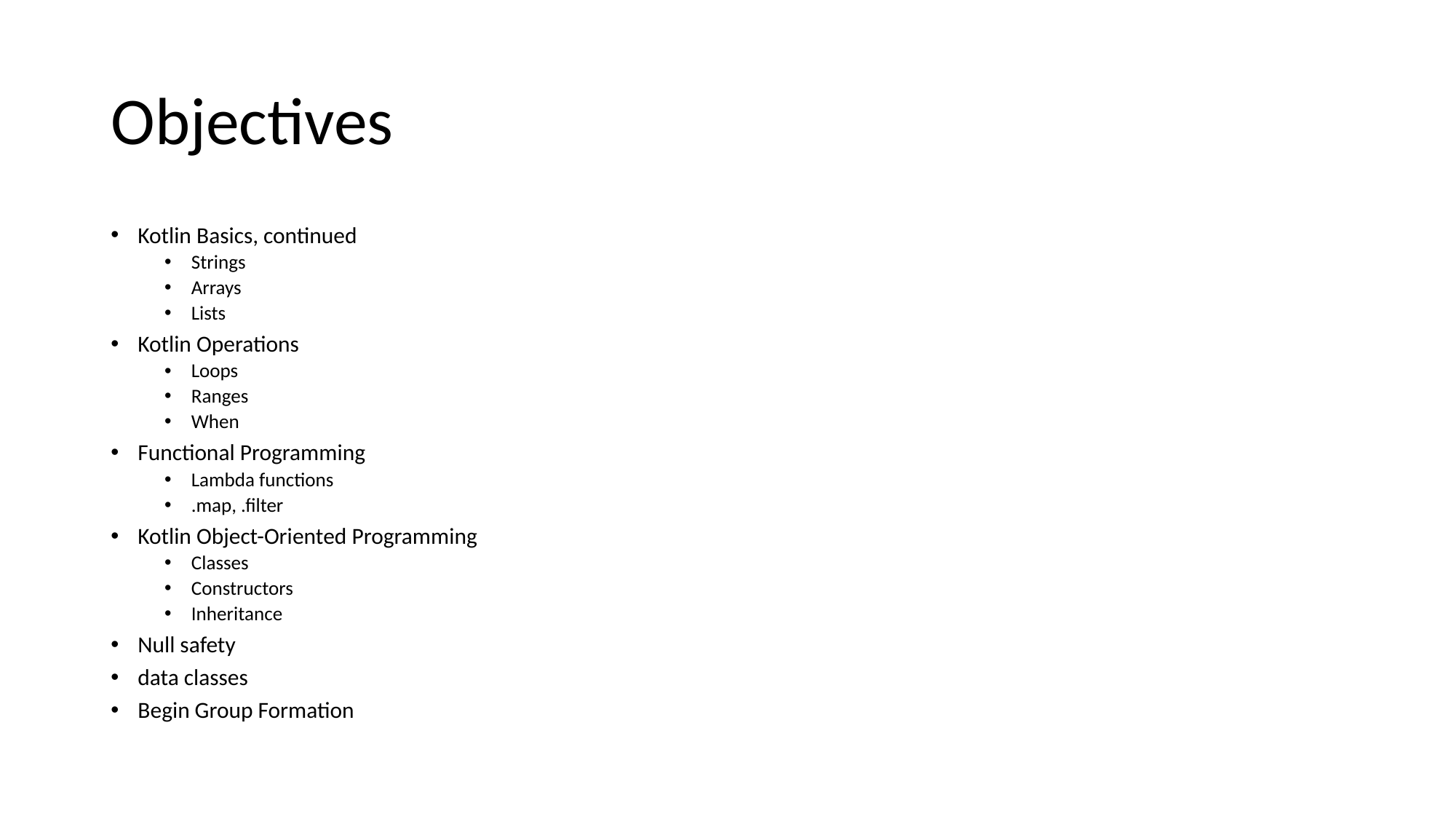

# Objectives
Kotlin Basics, continued
Strings
Arrays
Lists
Kotlin Operations
Loops
Ranges
When
Functional Programming
Lambda functions
.map, .filter
Kotlin Object-Oriented Programming
Classes
Constructors
Inheritance
Null safety
data classes
Begin Group Formation